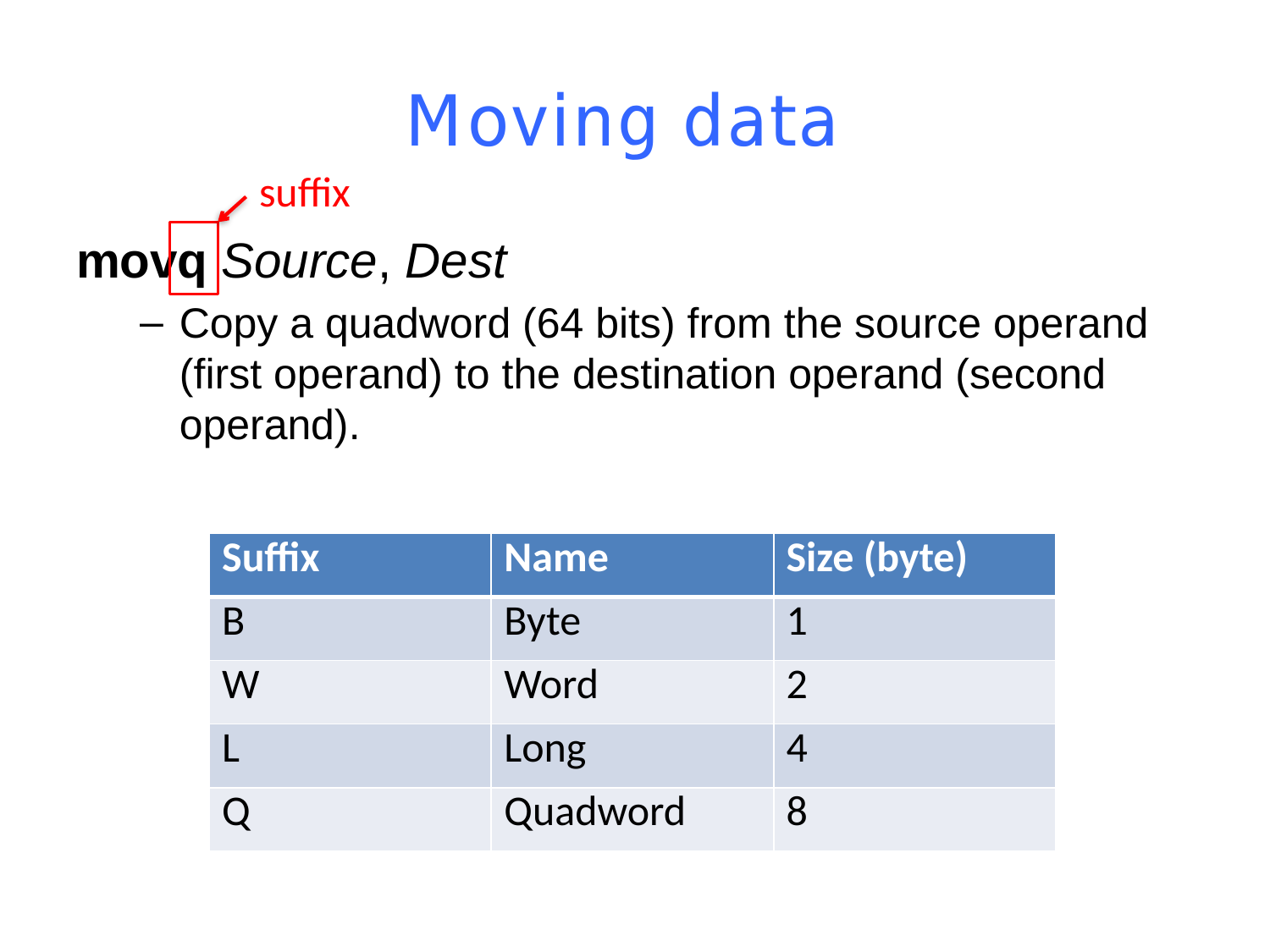

# Moving data
suffix

movq Source, Dest
Copy a quadword (64 bits) from the source operand (first operand) to the destination operand (second operand).

| Suffix | Name | Size (byte) |
| --- | --- | --- |
| B | Byte | 1 |
| W | Word | 2 |
| L | Long | 4 |
| Q | Quadword | 8 |